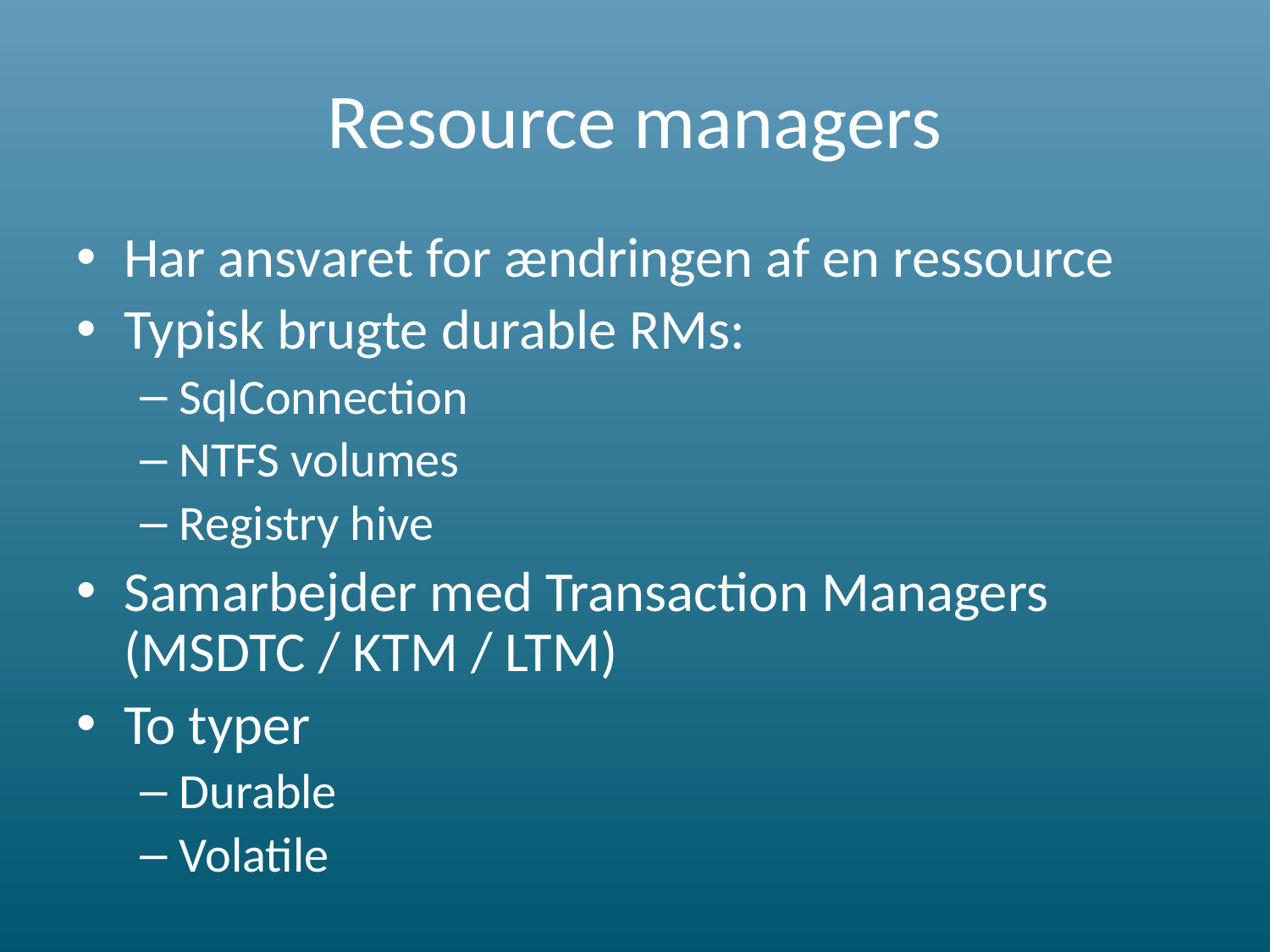

# Resource managers
Har ansvaret for ændringen af en ressource
Typisk brugte durable RMs:
SqlConnection
NTFS volumes
Registry hive
Samarbejder med Transaction Managers (MSDTC / KTM / LTM)
To typer
Durable
Volatile